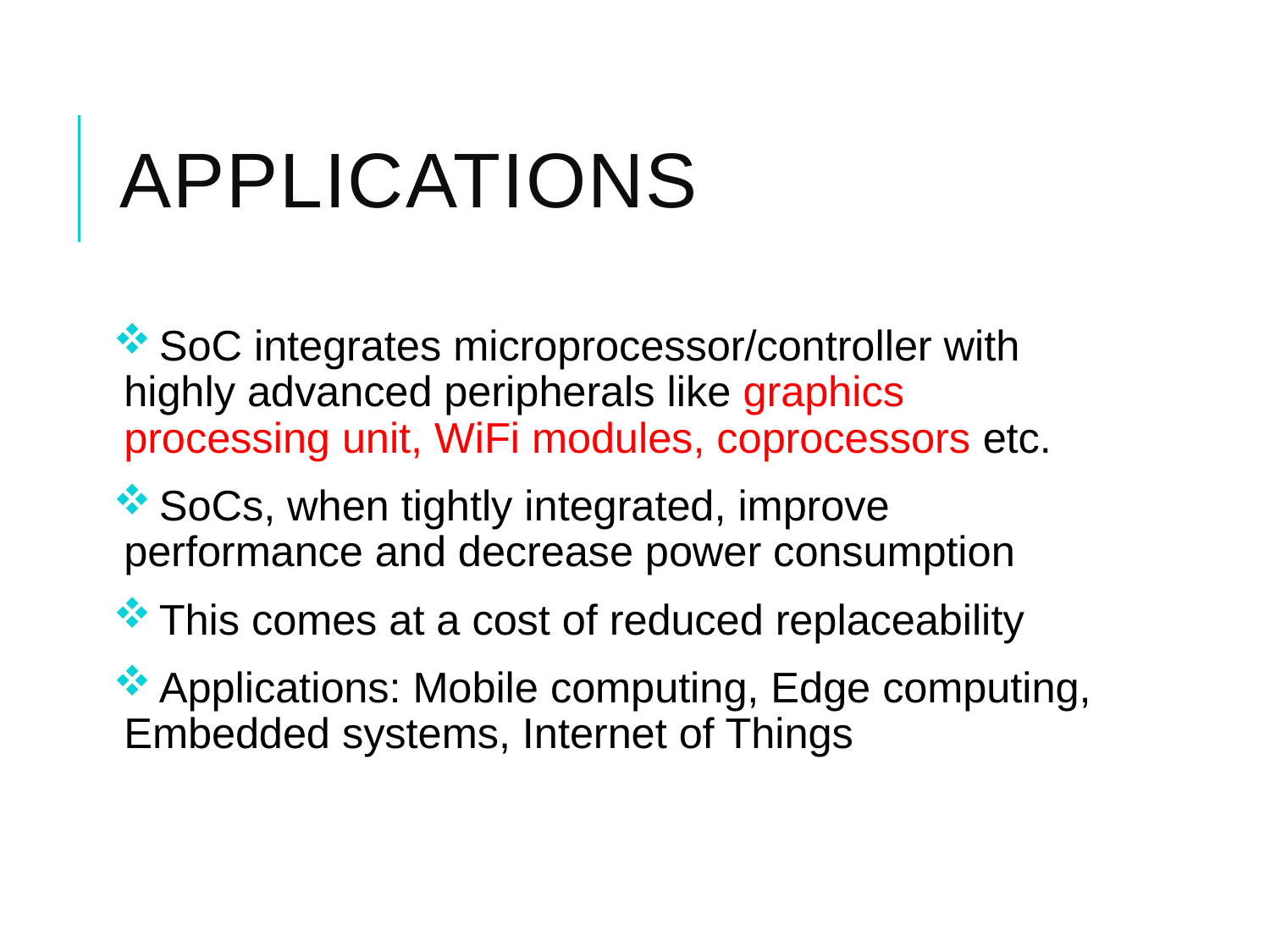

# Applications
 SoC integrates microprocessor/controller with highly advanced peripherals like graphics processing unit, WiFi modules, coprocessors etc.
 SoCs, when tightly integrated, improve performance and decrease power consumption
 This comes at a cost of reduced replaceability
 Applications: Mobile computing, Edge computing, Embedded systems, Internet of Things